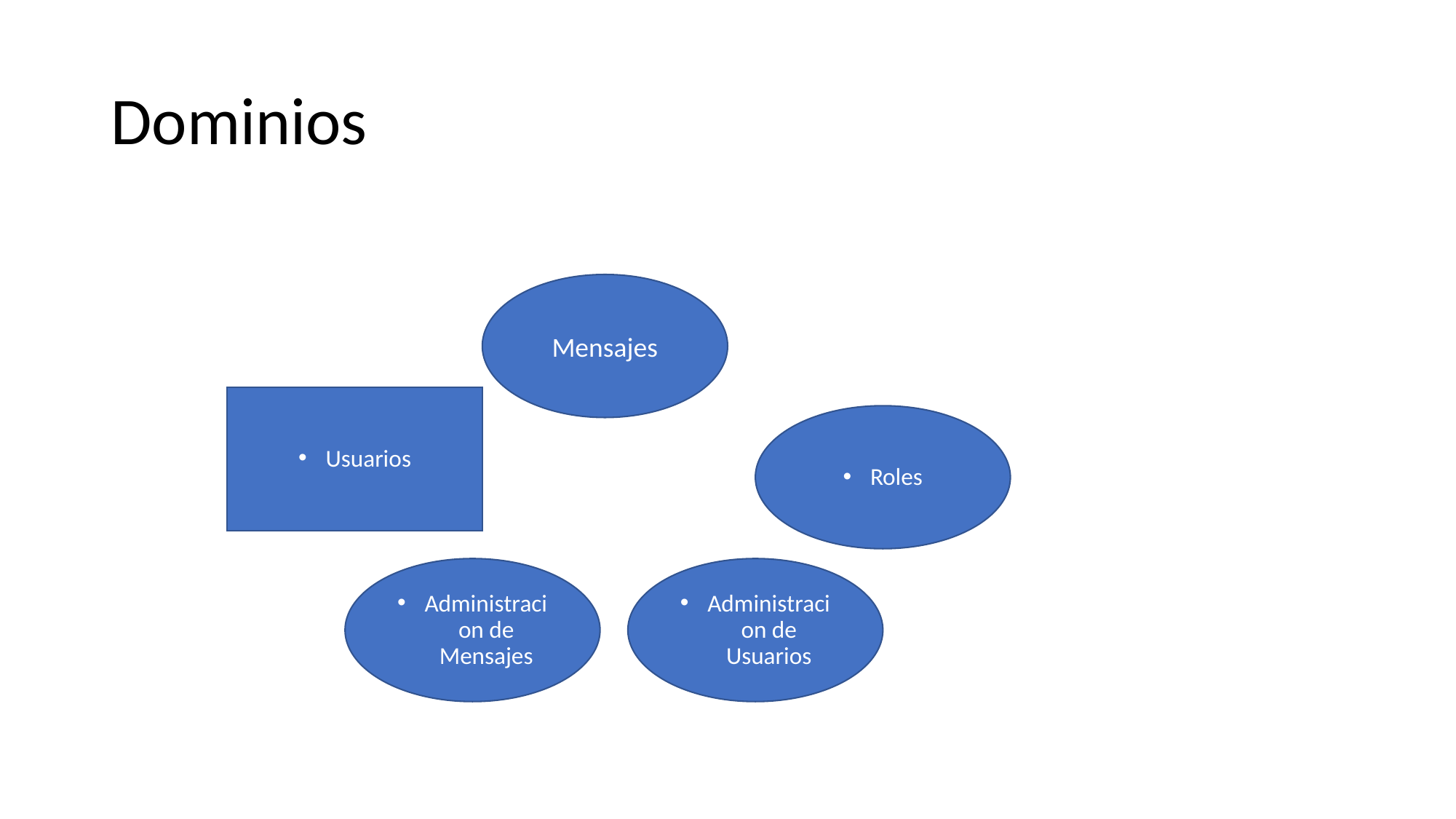

# Dominios
Mensajes
Usuarios
Roles
Administracion de Usuarios
Administracion de Mensajes